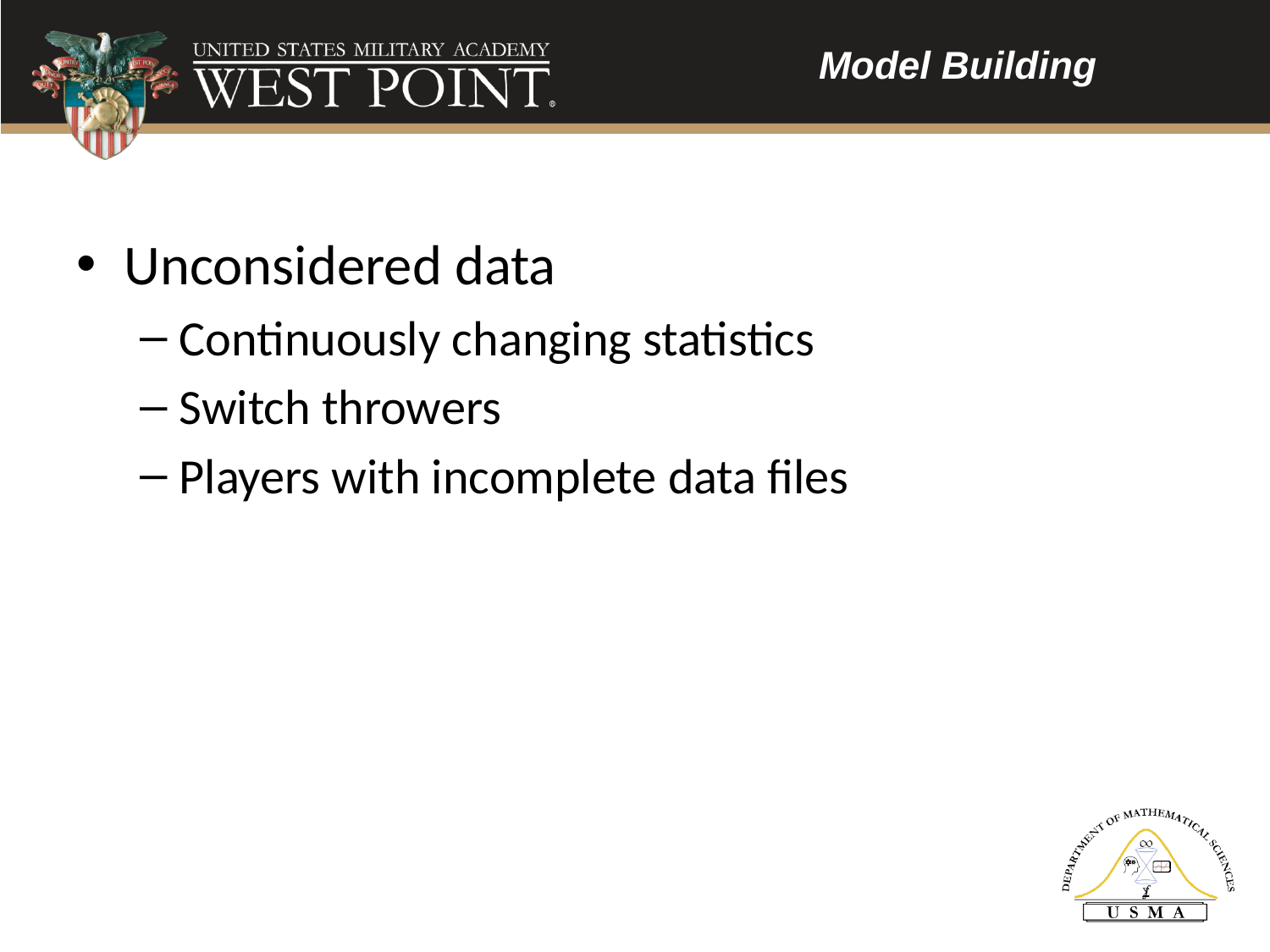

Model Building
Unconsidered data
Continuously changing statistics
Switch throwers
Players with incomplete data files